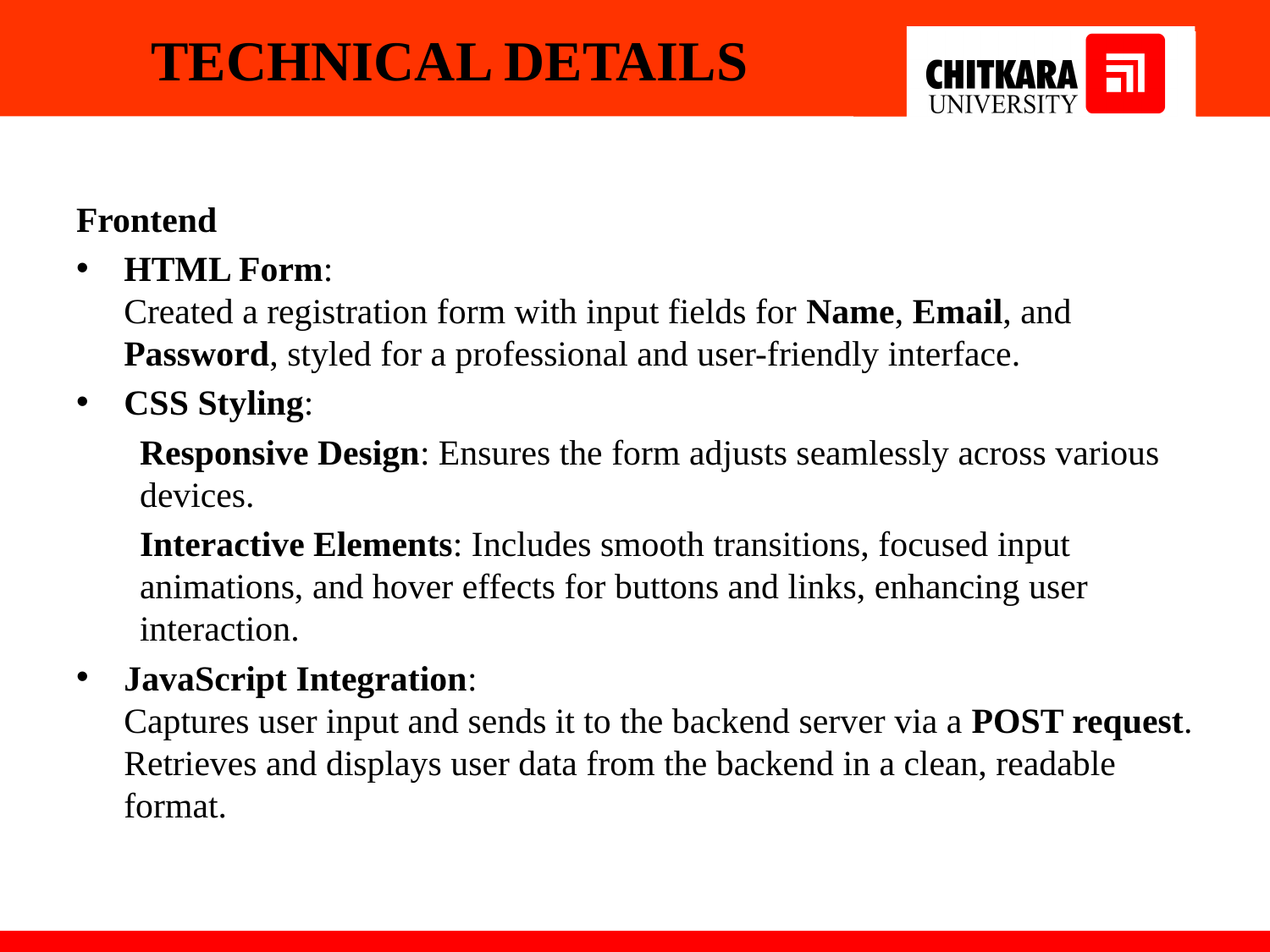

# TECHNICAL DETAILS
Frontend
HTML Form:
Created a registration form with input fields for Name, Email, and Password, styled for a professional and user-friendly interface.
CSS Styling:
Responsive Design: Ensures the form adjusts seamlessly across various devices.
Interactive Elements: Includes smooth transitions, focused input animations, and hover effects for buttons and links, enhancing user interaction.
JavaScript Integration:
Captures user input and sends it to the backend server via a POST request.
Retrieves and displays user data from the backend in a clean, readable format.